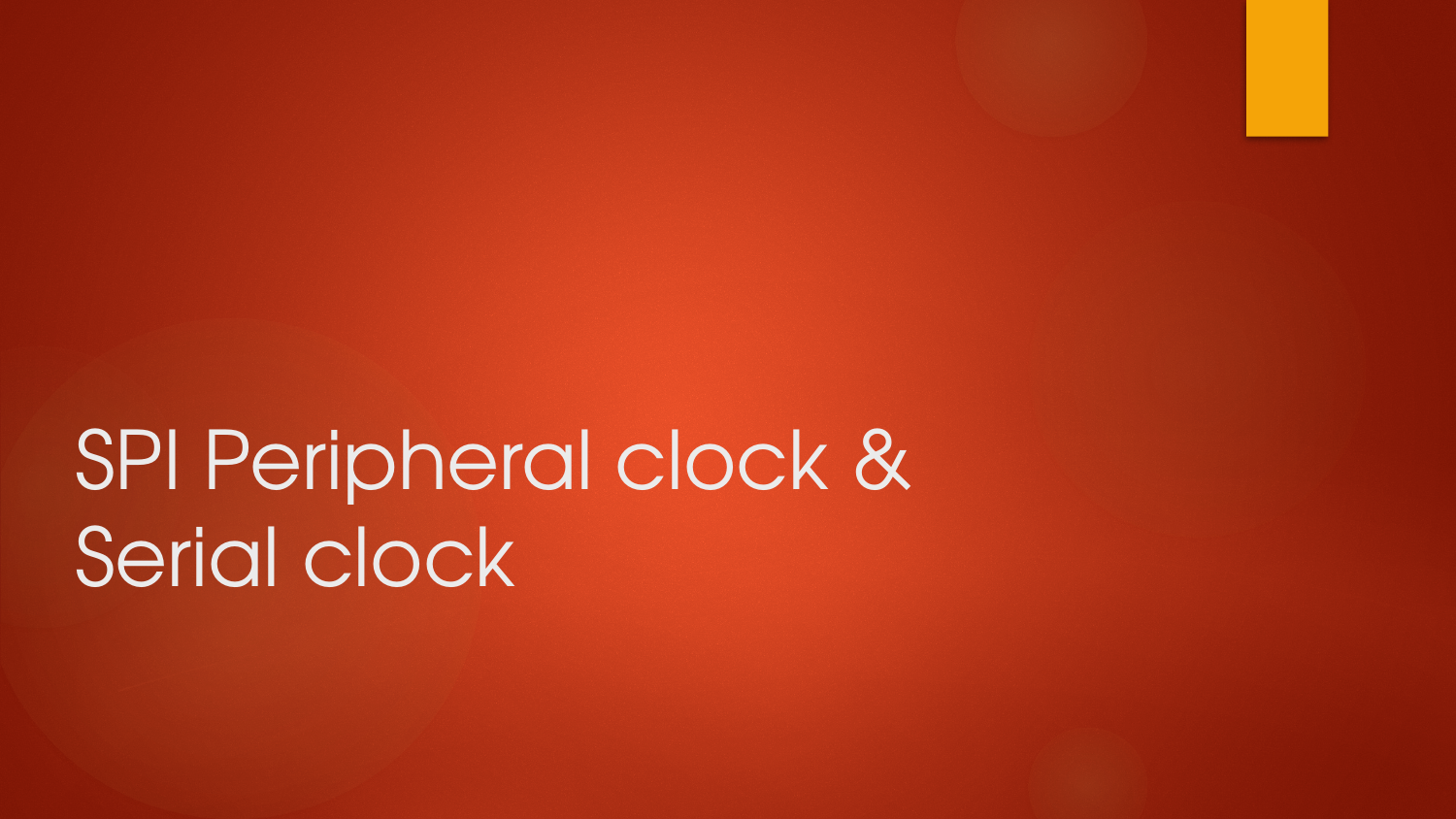

# SPI Peripheral clock & Serial clock